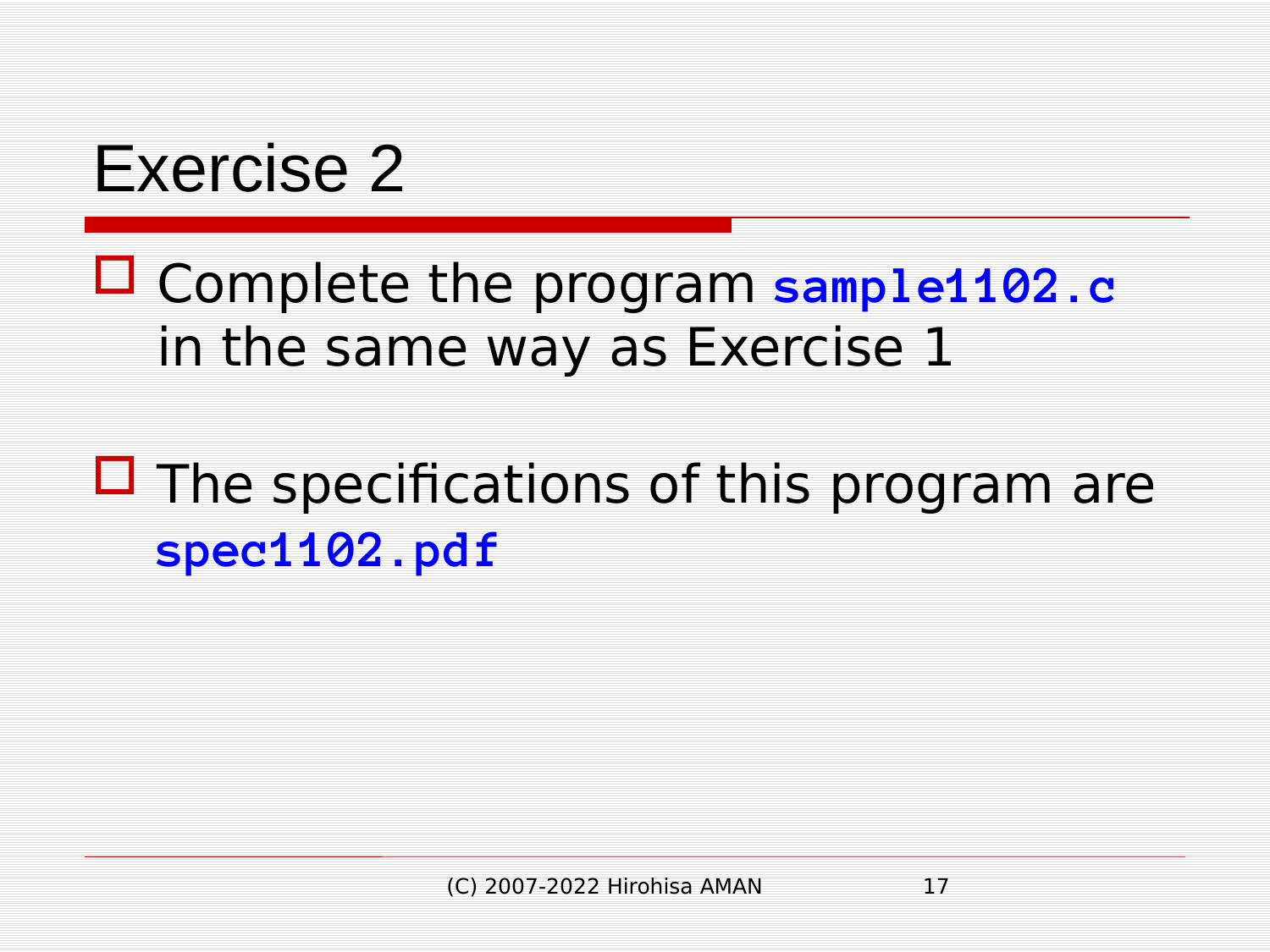

# Exercise 2
Complete the program sample1102.c in the same way as Exercise 1
The specifications of this program are spec1102.pdf
(C) 2007-2022 Hirohisa AMAN
17